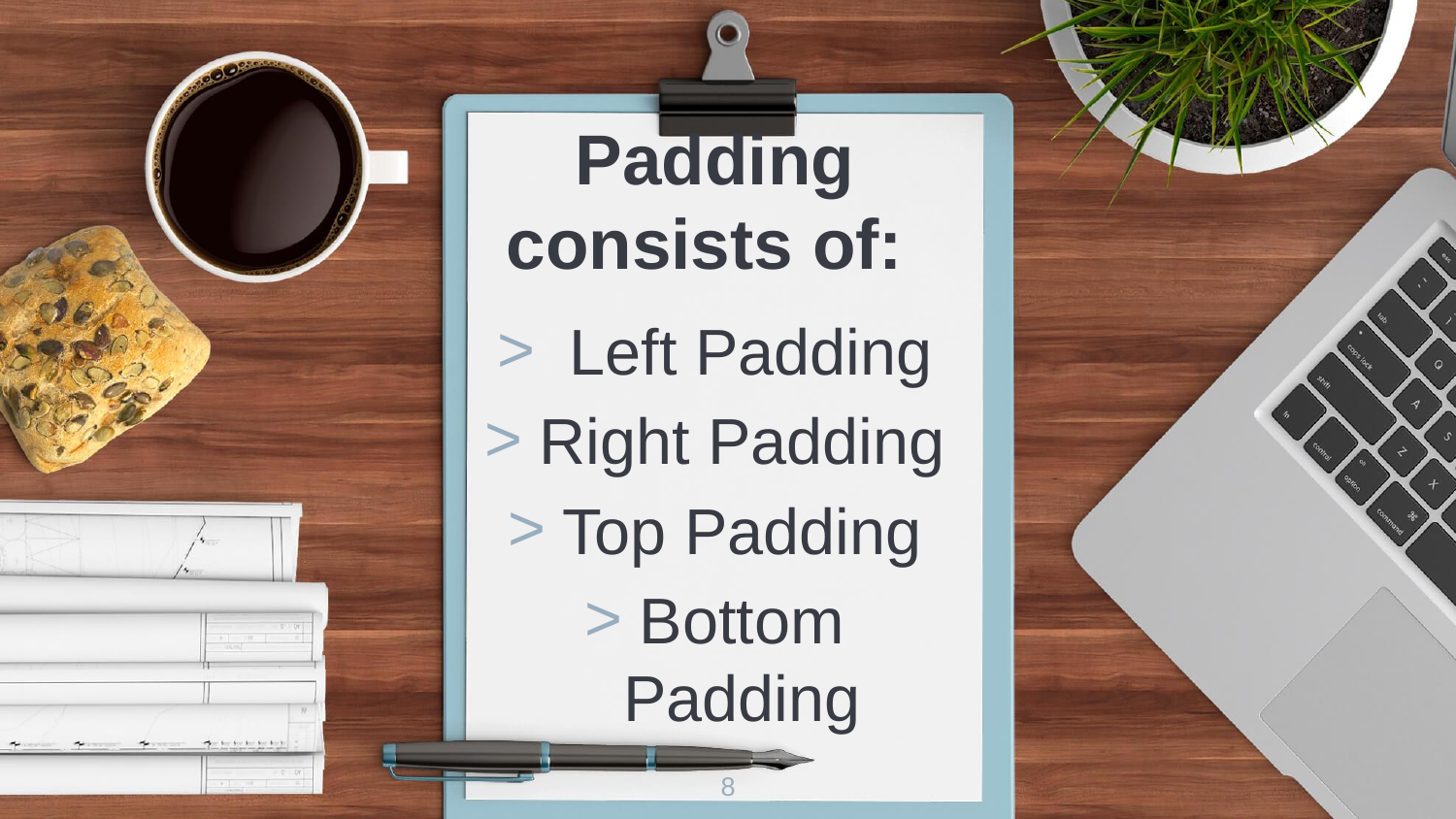

Padding consists of:

 Left Padding
Right Padding
Top Padding
Bottom Padding
8